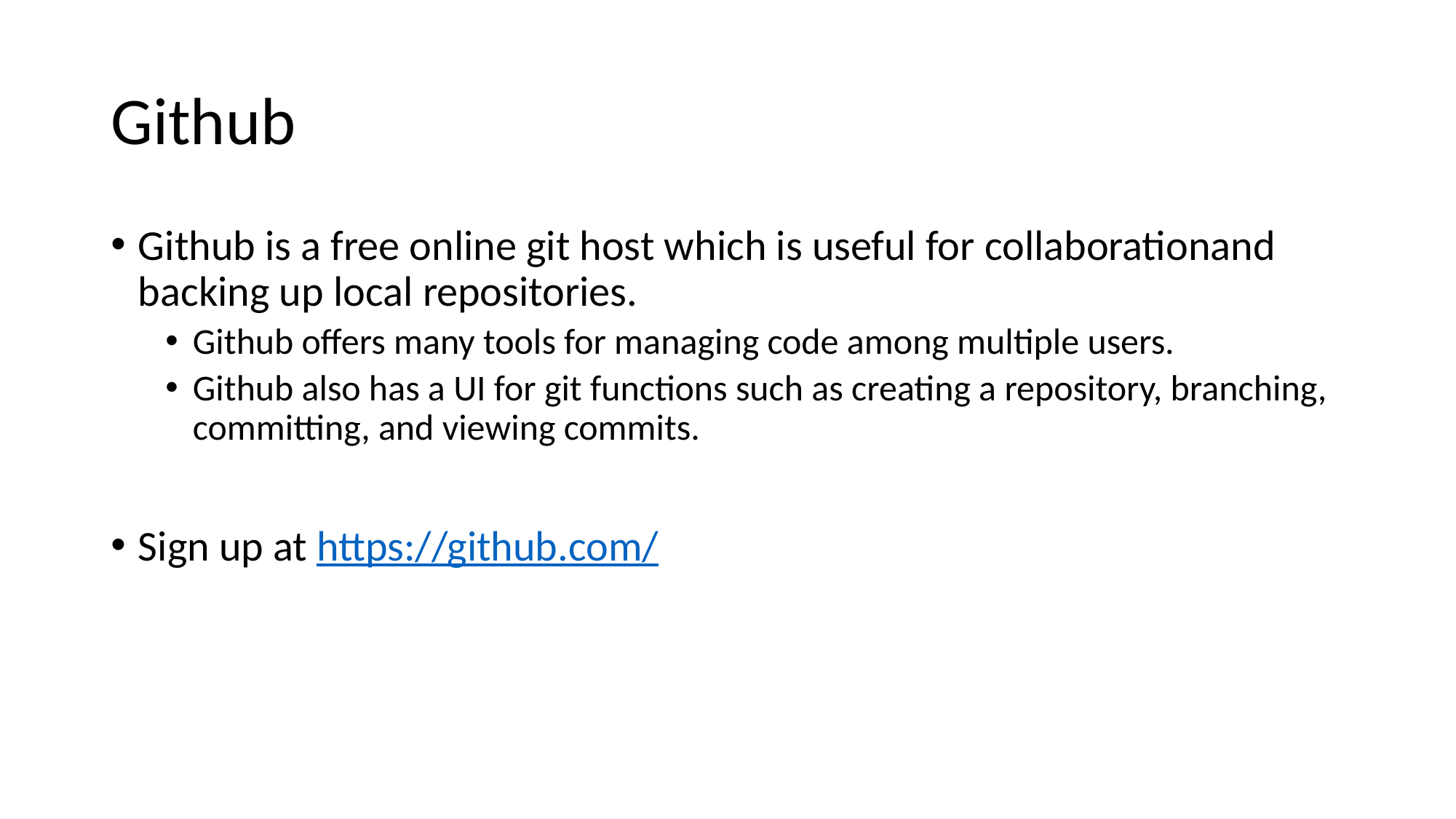

# Github
Github is a free online git host which is useful for collaborationand backing up local repositories.
Github offers many tools for managing code among multiple users.
Github also has a UI for git functions such as creating a repository, branching, committing, and viewing commits.

Sign up at https://github.com/